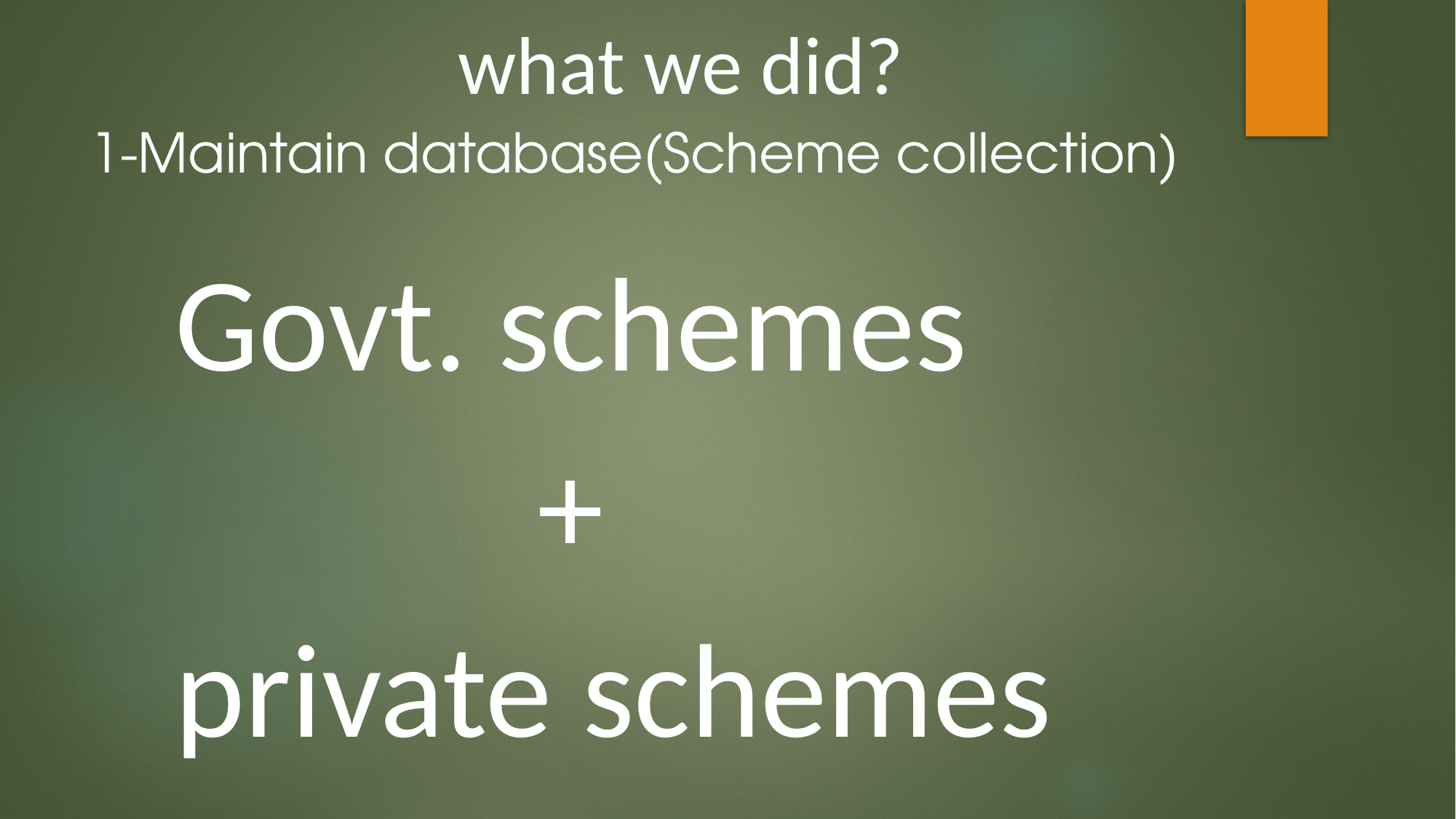

what we did?
# 1-Maintain database(Scheme collection)
Govt. schemes
            +
private schemes